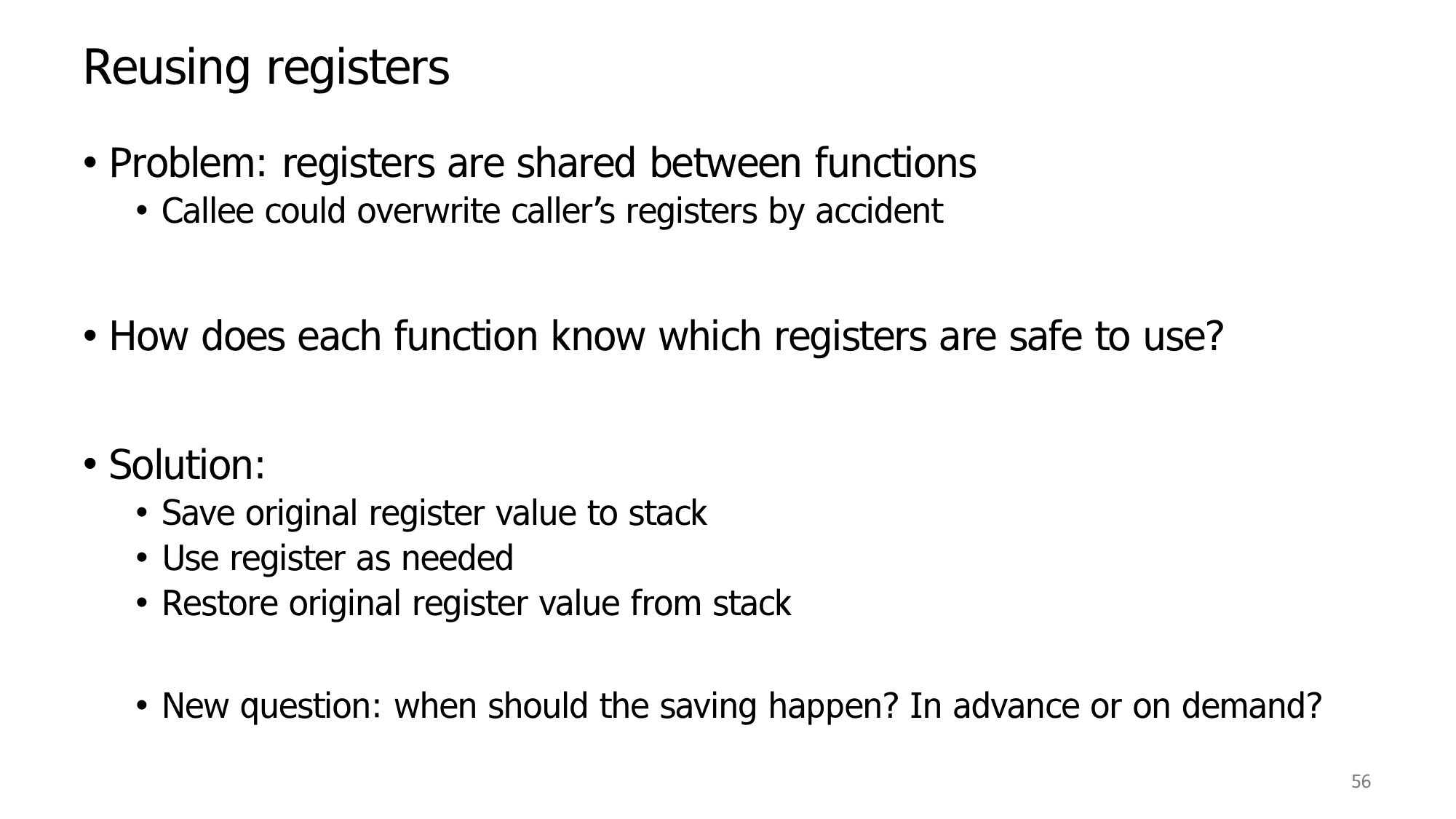

# Reusing registers
Problem: registers are shared between functions
Callee could overwrite caller’s registers by accident

How does each function know which registers are safe to use?

Solution:
Save original register value to stack
Use register as needed
Restore original register value from stack

New question: when should the saving happen? In advance or on demand?

56